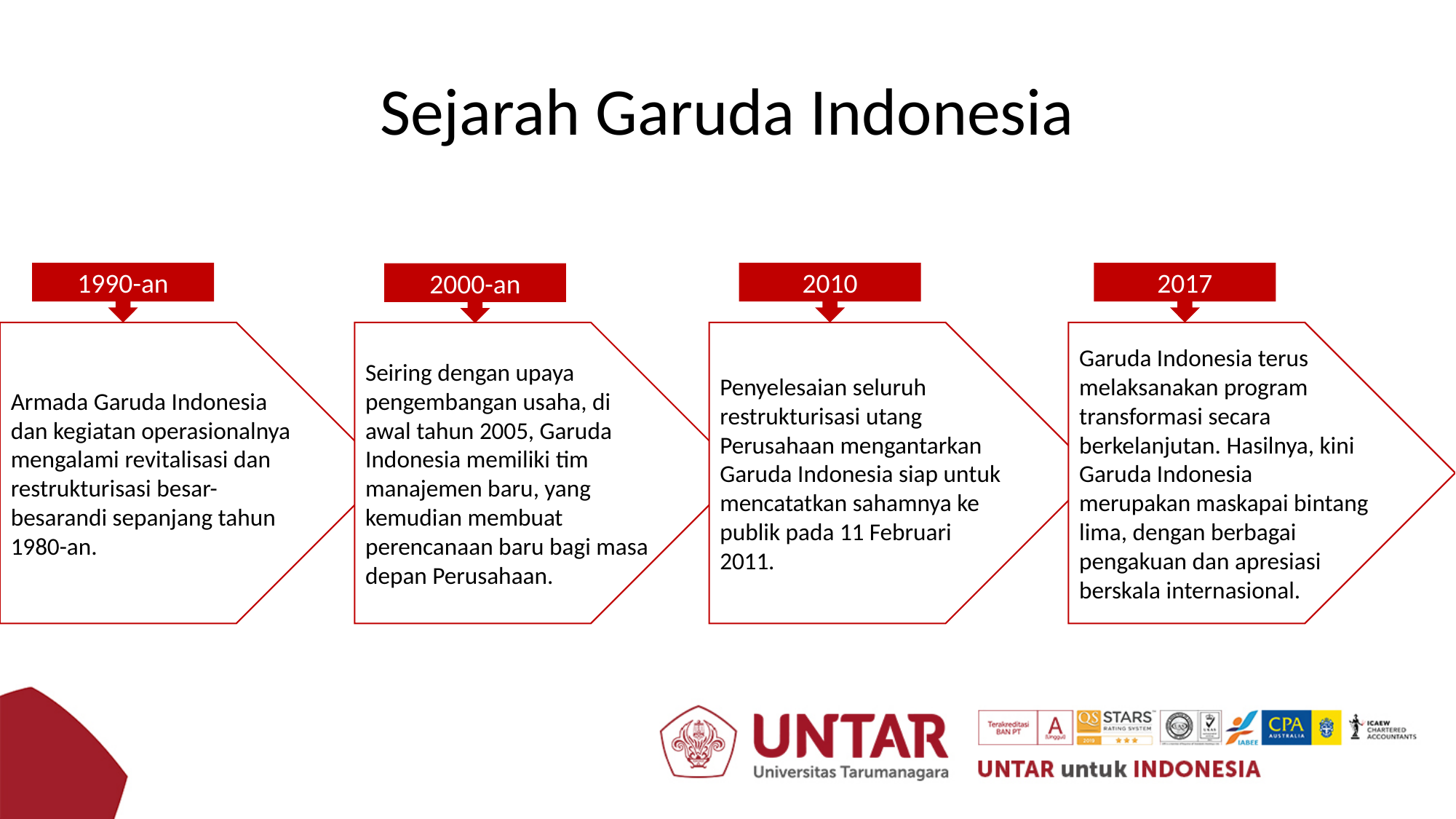

# Sejarah Garuda Indonesia
1990-an
2017
2010
2000-an
Armada Garuda Indonesia dan kegiatan operasionalnya mengalami revitalisasi dan restrukturisasi besar-besarandi sepanjang tahun 1980-an.
Seiring dengan upaya pengembangan usaha, di awal tahun 2005, Garuda Indonesia memiliki tim manajemen baru, yang kemudian membuat perencanaan baru bagi masa depan Perusahaan.
Penyelesaian seluruh restrukturisasi utang Perusahaan mengantarkan Garuda Indonesia siap untuk mencatatkan sahamnya ke publik pada 11 Februari 2011.
Garuda Indonesia terus melaksanakan program transformasi secara berkelanjutan. Hasilnya, kini Garuda Indonesia merupakan maskapai bintang lima, dengan berbagai pengakuan dan apresiasi berskala internasional.